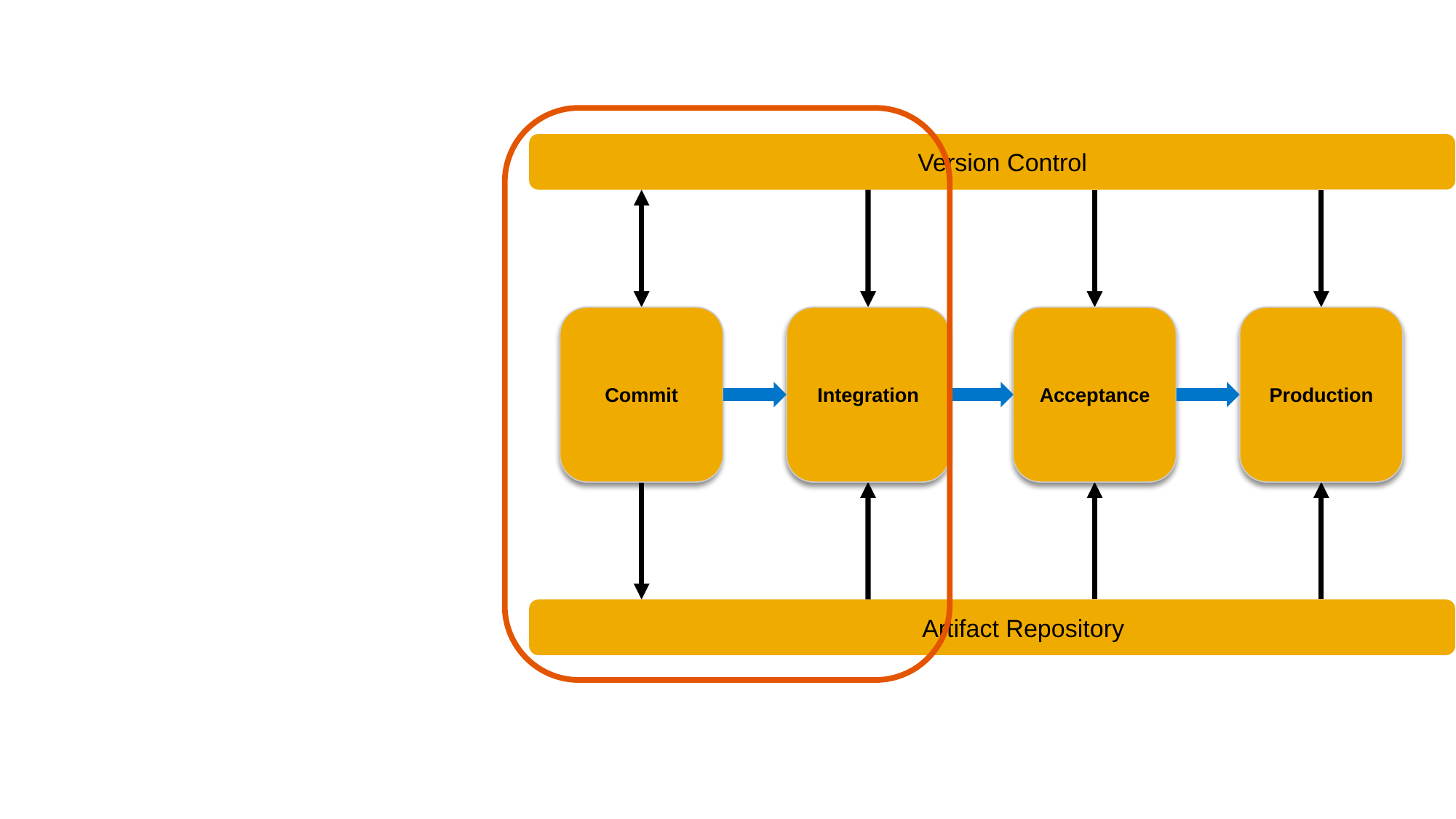

Version Control
         Artifact Repository
Commit
Integration
Acceptance
Production